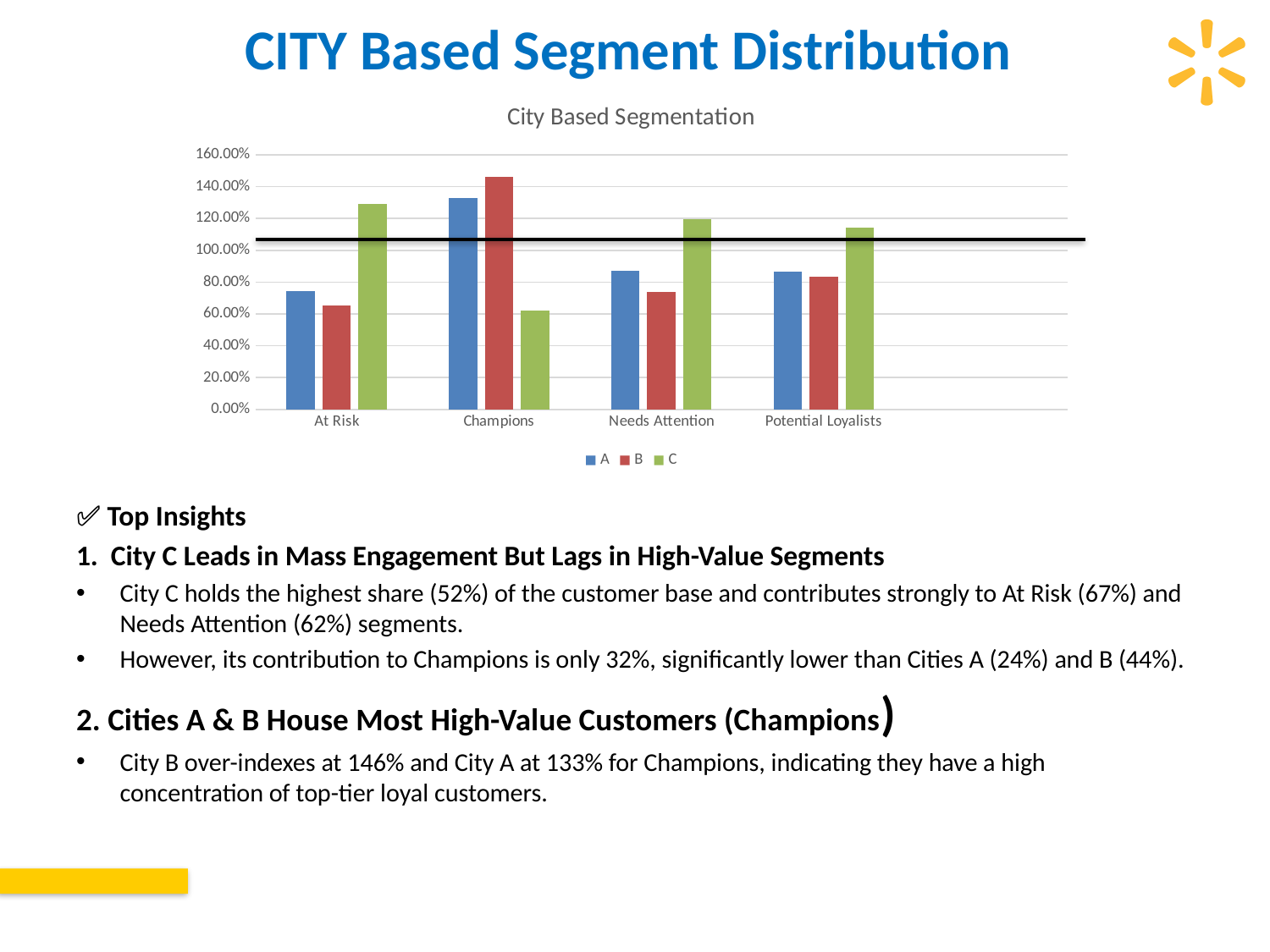

# CITY Based Segment Distribution

### Chart: City Based Segmentation

| Category | A | B | C |
|---|---|---|---|
| At Risk | 0.7447790460994759 | 0.6509040834510877 | 1.2890878110205275 |
| Champions | 1.328680572566891 | 1.4626933956737393 | 0.6201675634694326 |
| Needs Attention | 0.873581730871115 | 0.7354068283099089 | 1.1958673786604699 |
| Potential Loyalists | 0.8676632506470877 | 0.832811636032061 | 1.1419543761857947 |

✅ Top Insights
1.  City C Leads in Mass Engagement But Lags in High-Value Segments
City C holds the highest share (52%) of the customer base and contributes strongly to At Risk (67%) and Needs Attention (62%) segments.
However, its contribution to Champions is only 32%, significantly lower than Cities A (24%) and B (44%).
2. Cities A & B House Most High-Value Customers (Champions)
City B over-indexes at 146% and City A at 133% for Champions, indicating they have a high concentration of top-tier loyal customers.